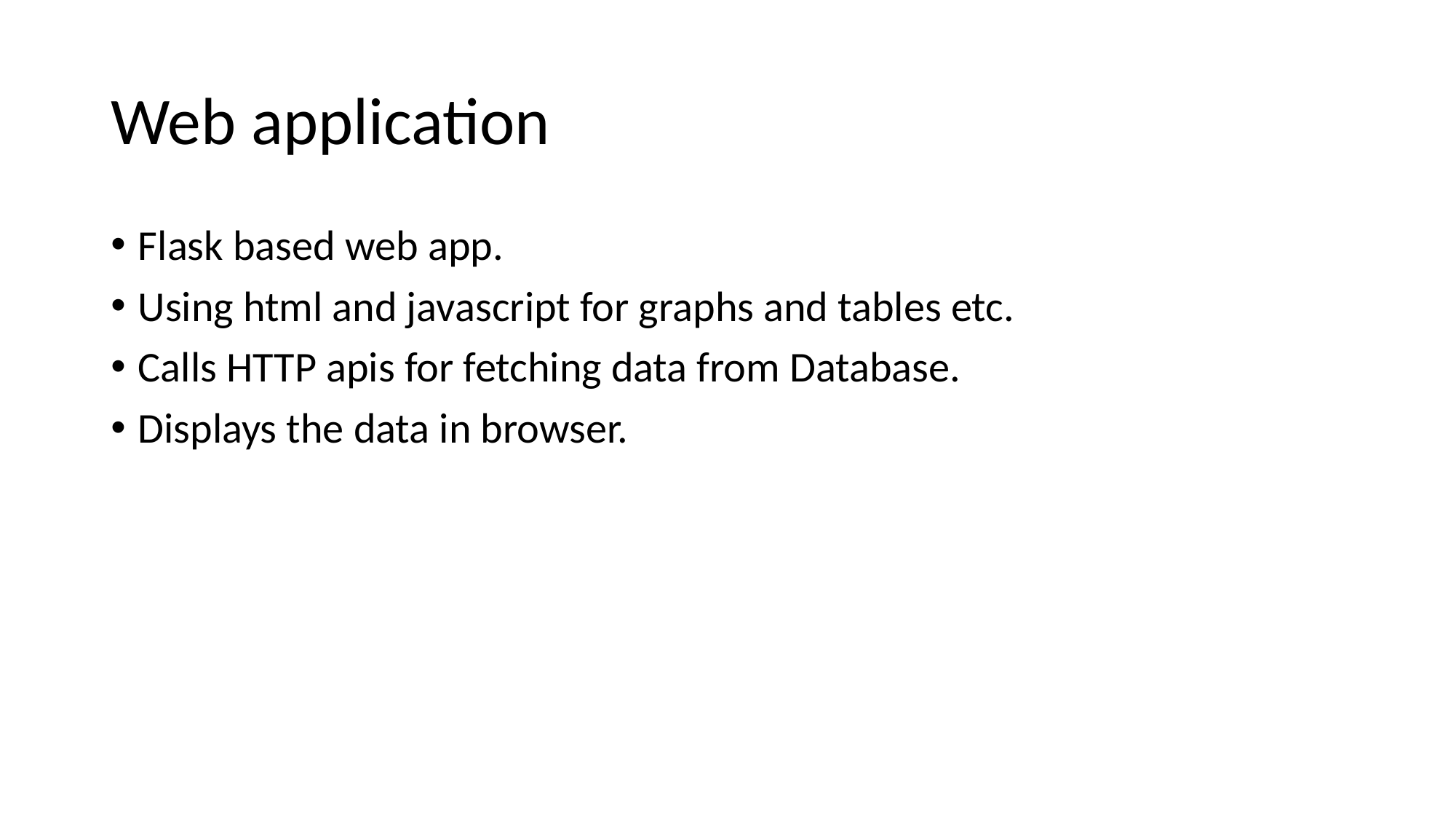

# Web application
Flask based web app.
Using html and javascript for graphs and tables etc.
Calls HTTP apis for fetching data from Database.
Displays the data in browser.